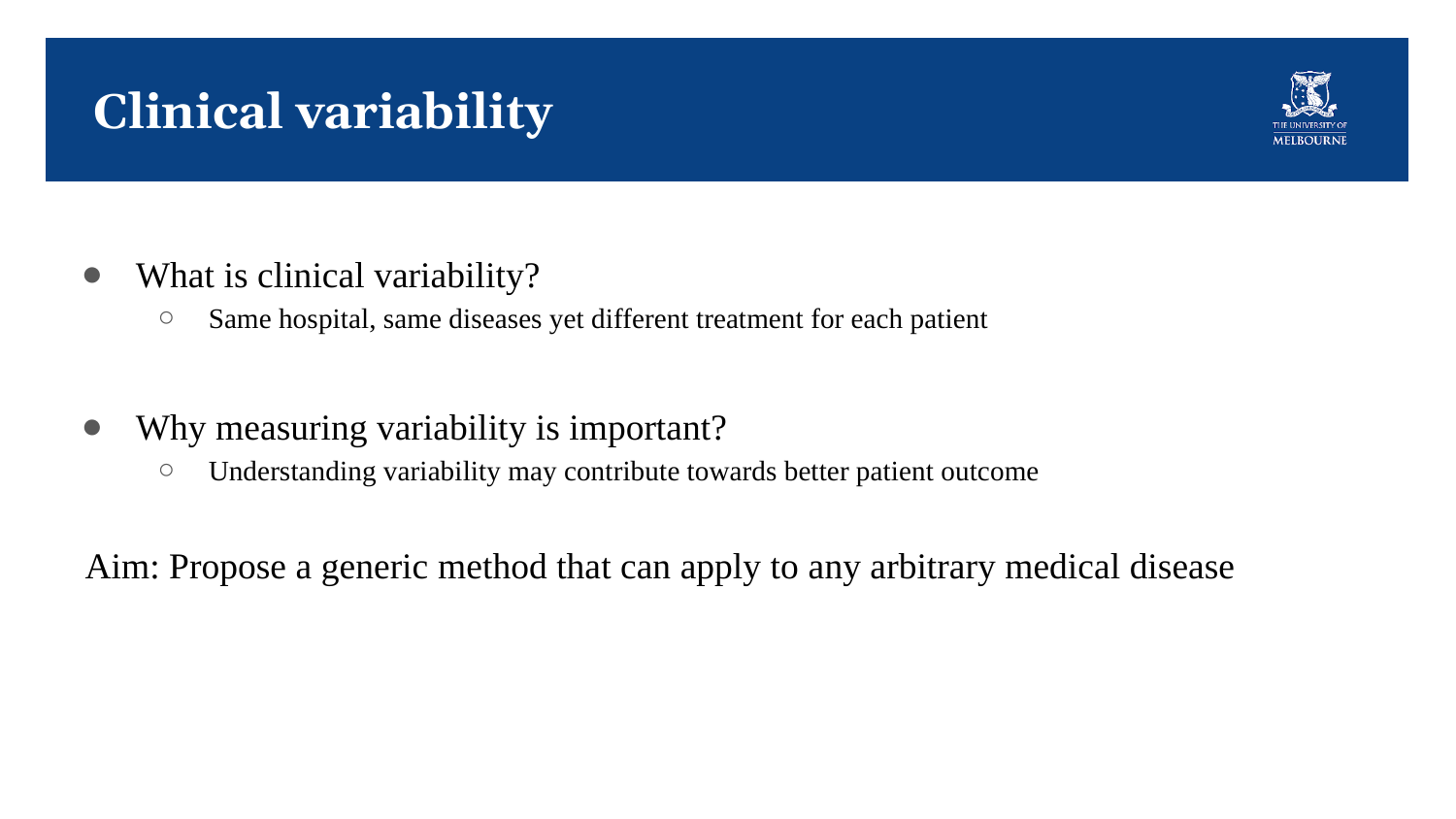

# Clinical variability
What is clinical variability?
Same hospital, same diseases yet different treatment for each patient

Why measuring variability is important?
Understanding variability may contribute towards better patient outcome

Aim: Propose a generic method that can apply to any arbitrary medical disease